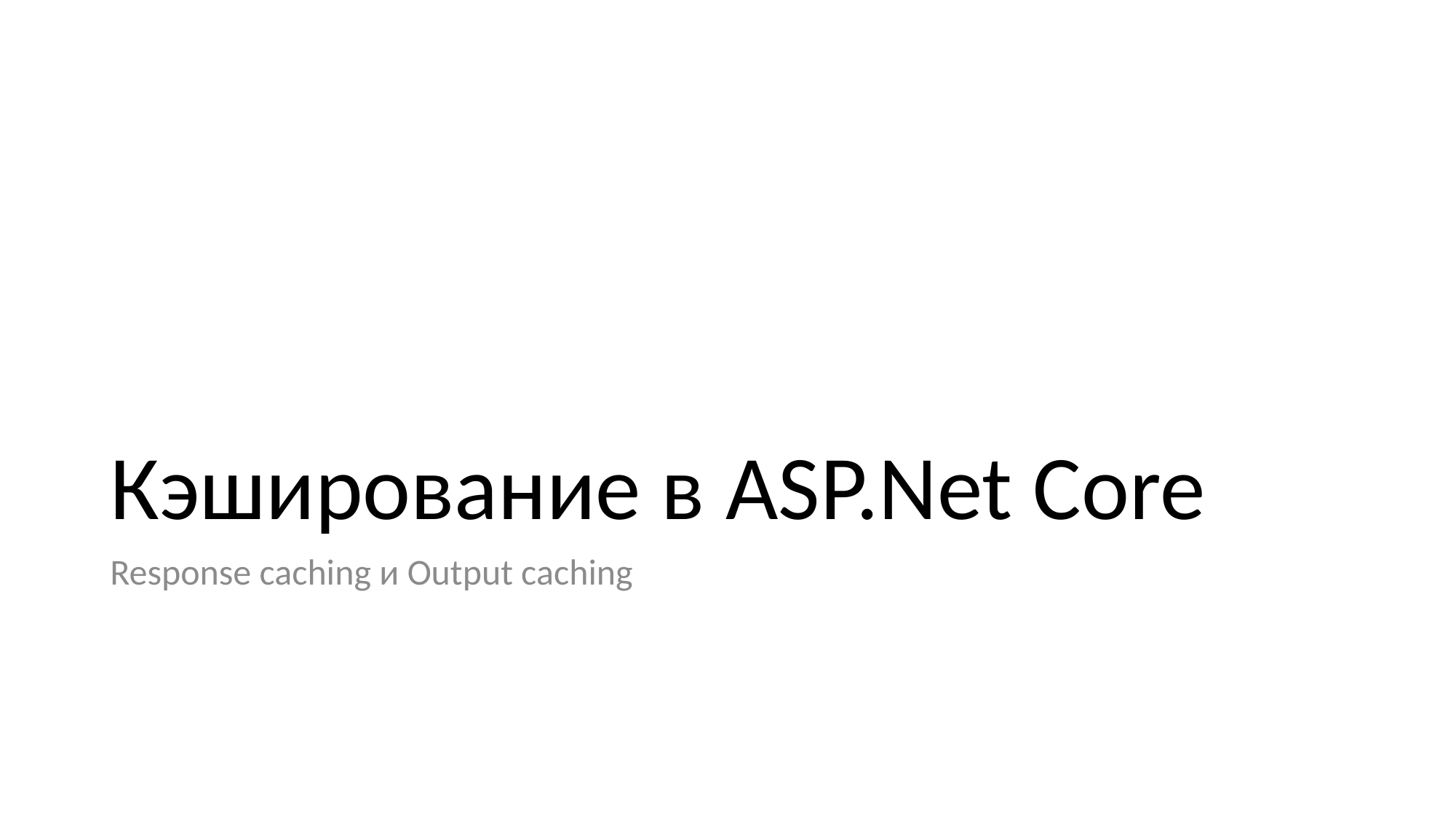

# Кэширование в ASP.Net Core
Response caching и Output caching